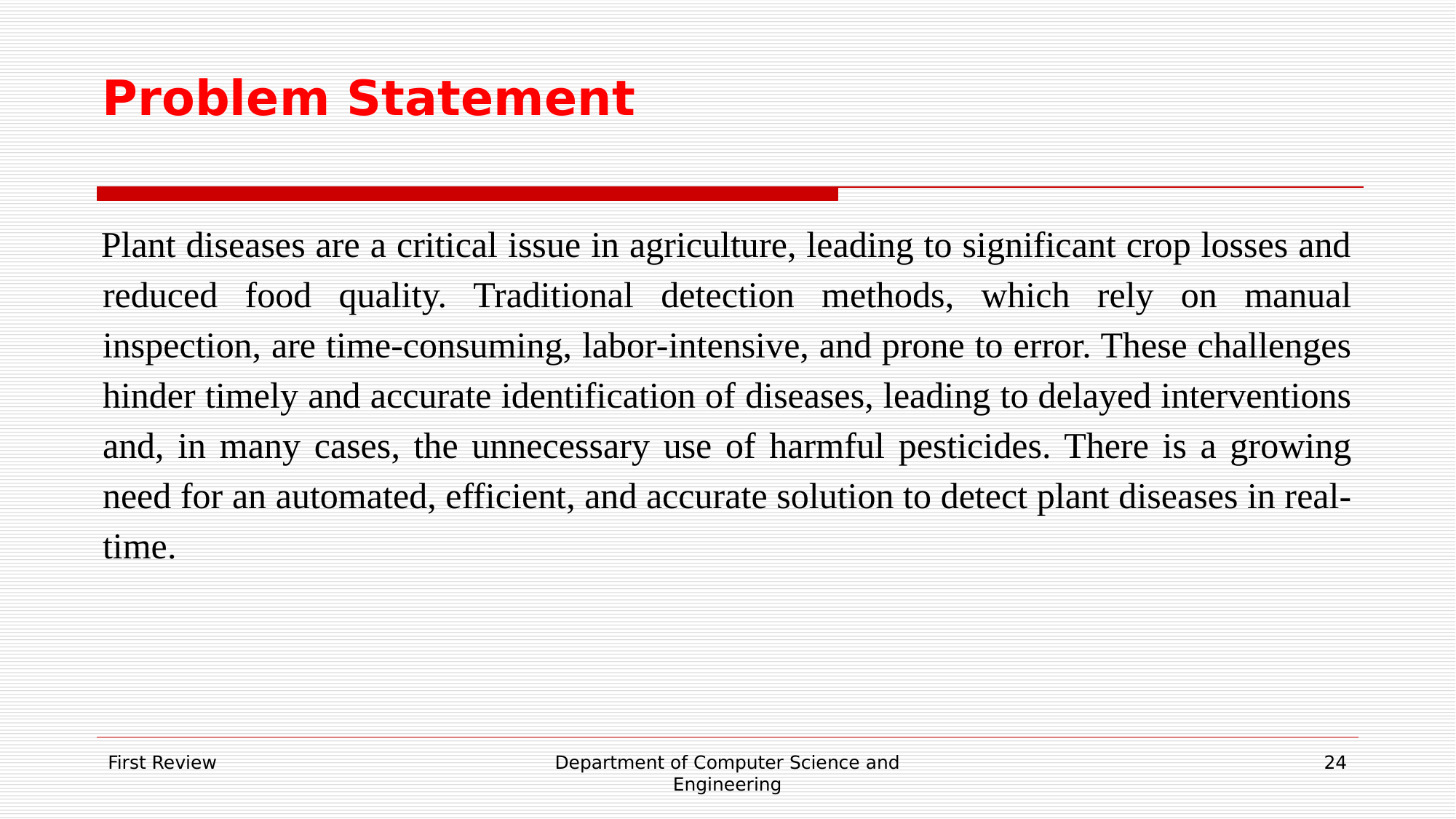

# Problem Statement

Plant diseases are a critical issue in agriculture, leading to significant crop losses and reduced food quality. Traditional detection methods, which rely on manual inspection, are time-consuming, labor-intensive, and prone to error. These challenges hinder timely and accurate identification of diseases, leading to delayed interventions and, in many cases, the unnecessary use of harmful pesticides. There is a growing need for an automated, efficient, and accurate solution to detect plant diseases in real-time.

First Review
Department of Computer Science and Engineering
24